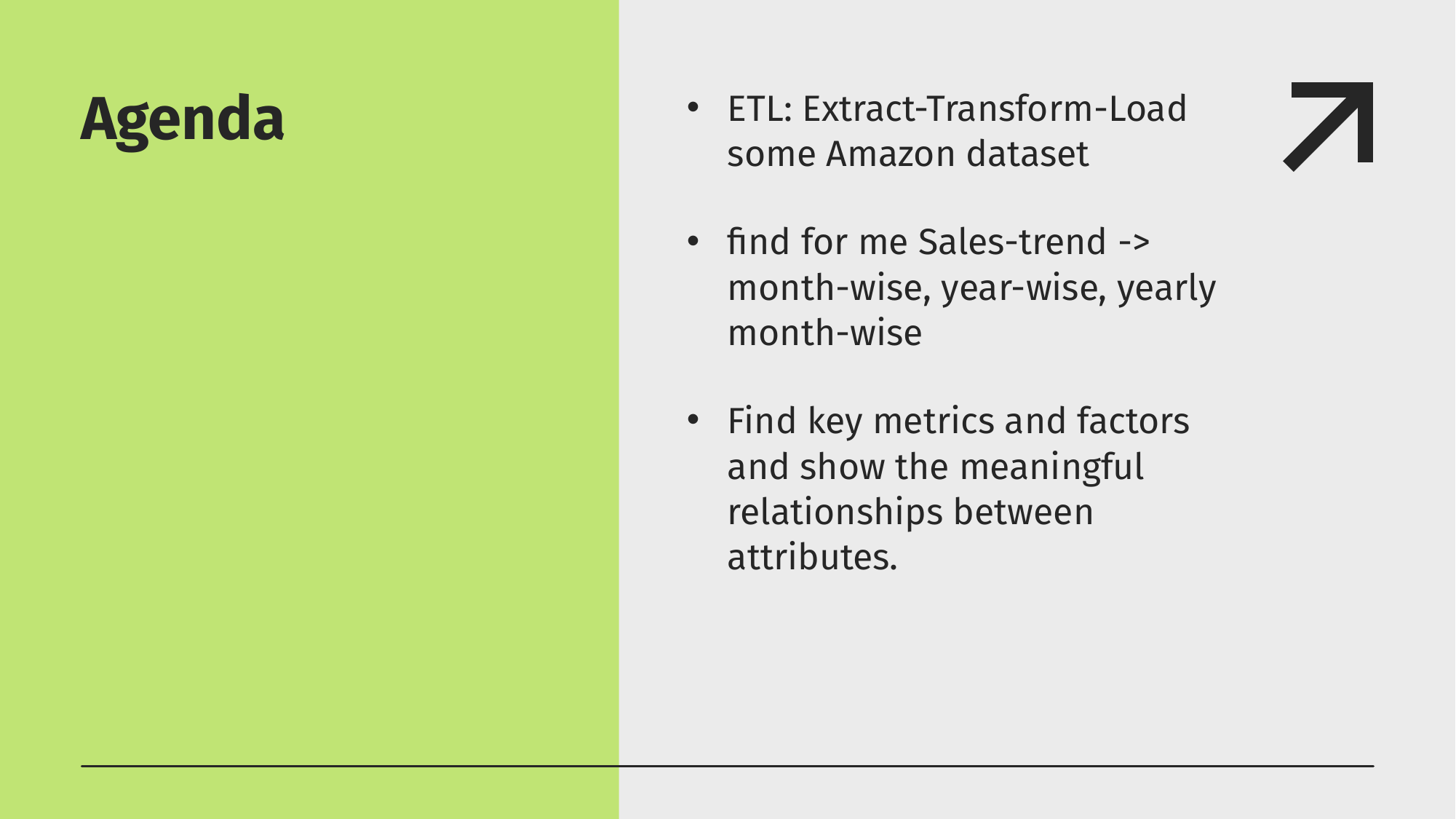

# Agenda
ETL: Extract-Transform-Load some Amazon dataset
find for me Sales-trend -> month-wise, year-wise, yearly month-wise
Find key metrics and factors and show the meaningful relationships between attributes.